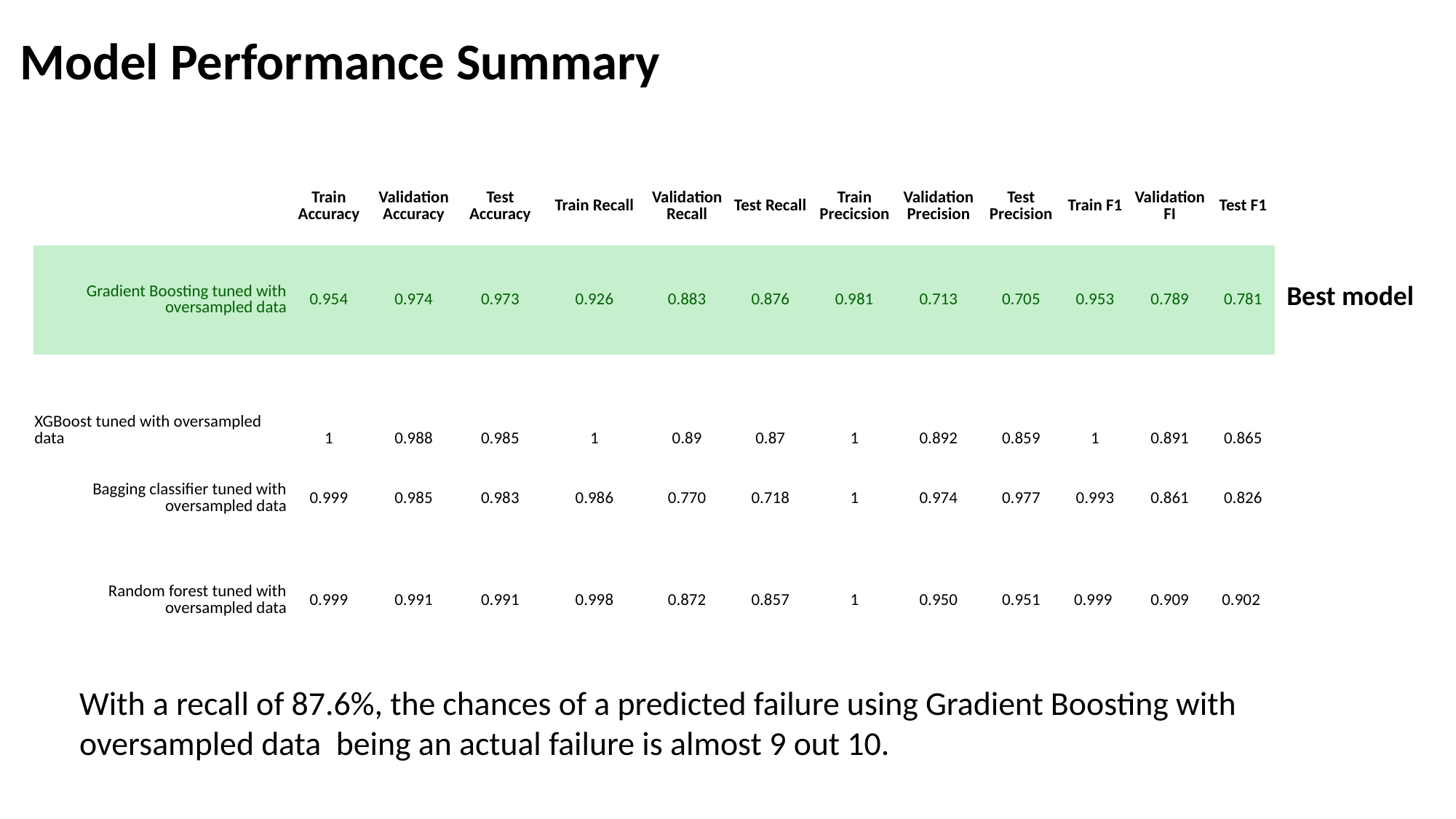

# Model Performance Summary
|  | Train Accuracy | Validation Accuracy | Test Accuracy | Train Recall | Validation Recall | Test Recall | Train Precicsion | Validation Precision | Test Precision | Train F1 | Validation FI | Test F1 |
| --- | --- | --- | --- | --- | --- | --- | --- | --- | --- | --- | --- | --- |
| Gradient Boosting tuned with oversampled data | 0.954 | 0.974 | 0.973 | 0.926 | 0.883 | 0.876 | 0.981 | 0.713 | 0.705 | 0.953 | 0.789 | 0.781 |
| XGBoost tuned with oversampled data | 1 | 0.988 | 0.985 | 1 | 0.89 | 0.87 | 1 | 0.892 | 0.859 | 1 | 0.891 | 0.865 |
| Bagging classifier tuned with oversampled data | 0.999 | 0.985 | 0.983 | 0.986 | 0.770 | 0.718 | 1 | 0.974 | 0.977 | 0.993 | 0.861 | 0.826 |
| Random forest tuned with oversampled data | 0.999 | 0.991 | 0.991 | 0.998 | 0.872 | 0.857 | 1 | 0.950 | 0.951 | 0.999 | 0.909 | 0.902 |
Best model
With a recall of 87.6%, the chances of a predicted failure using Gradient Boosting with oversampled data  being an actual failure is almost 9 out 10.